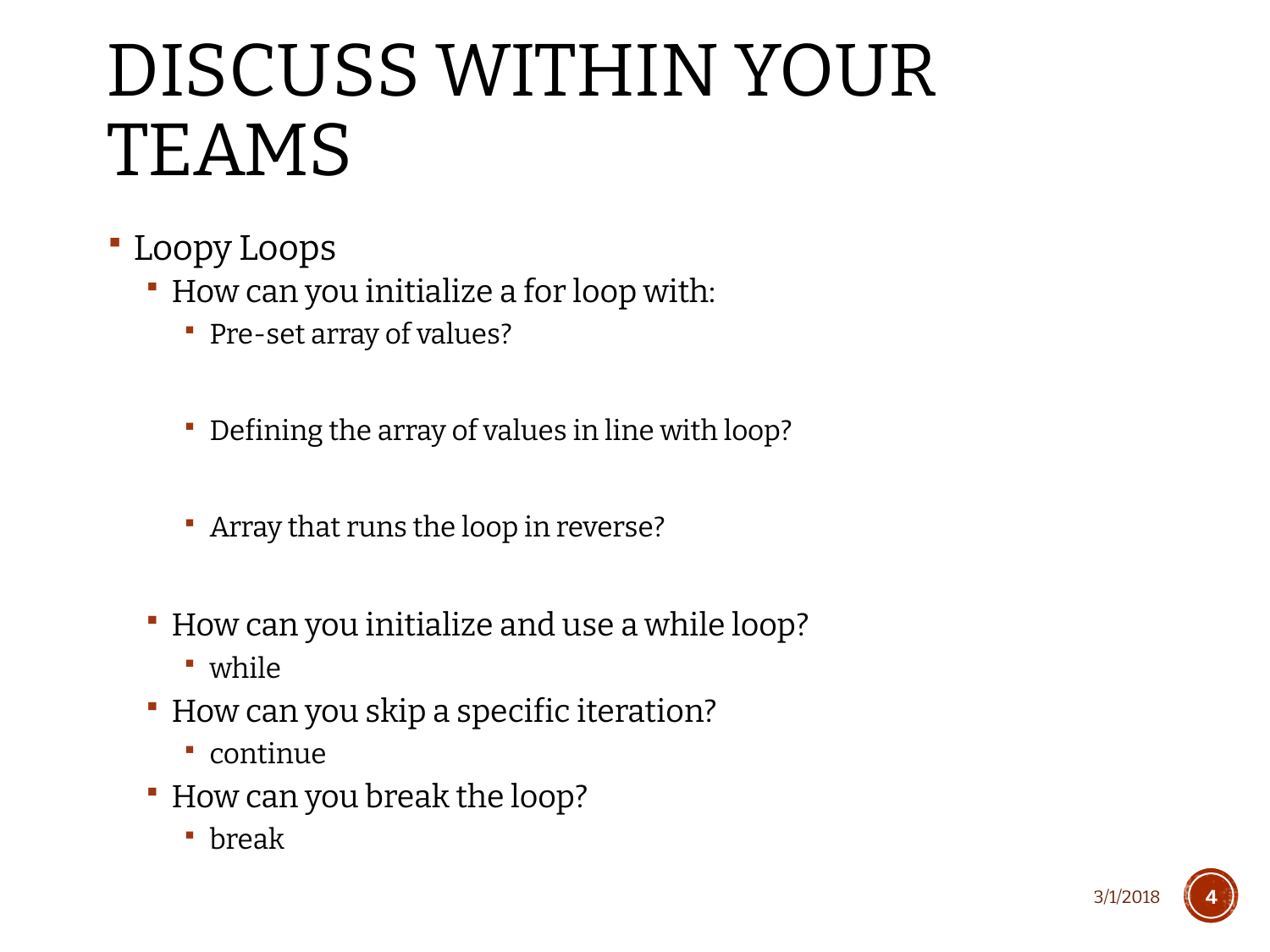

# Discuss within your teams
Loopy Loops
How can you initialize a for loop with:
Pre-set array of values?

Defining the array of values in line with loop?

Array that runs the loop in reverse?

How can you initialize and use a while loop?
while
How can you skip a specific iteration?
continue
How can you break the loop?
break

3/1/2018
4